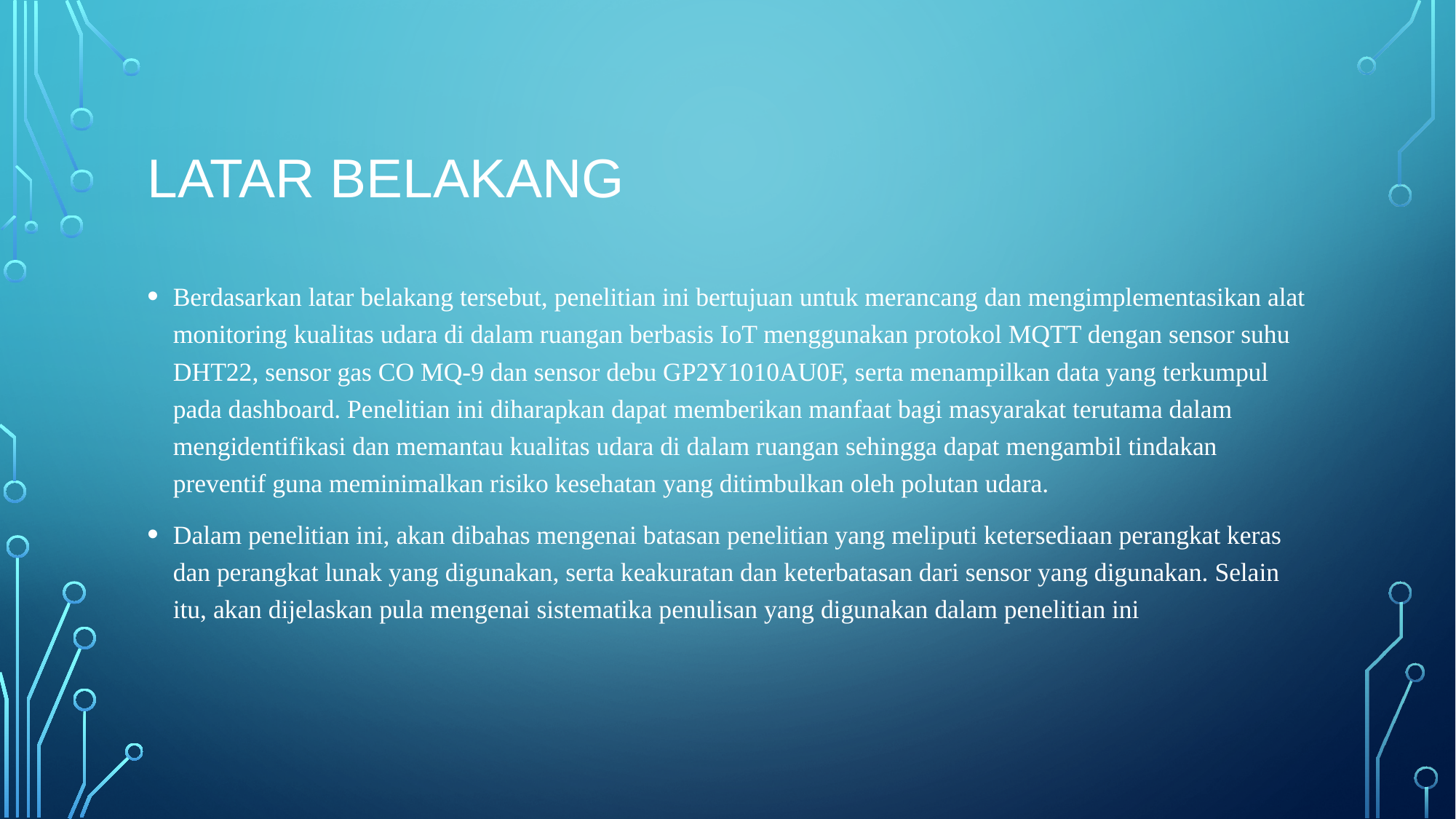

# Latar belakang
Berdasarkan latar belakang tersebut, penelitian ini bertujuan untuk merancang dan mengimplementasikan alat monitoring kualitas udara di dalam ruangan berbasis IoT menggunakan protokol MQTT dengan sensor suhu DHT22, sensor gas CO MQ-9 dan sensor debu GP2Y1010AU0F, serta menampilkan data yang terkumpul pada dashboard. Penelitian ini diharapkan dapat memberikan manfaat bagi masyarakat terutama dalam mengidentifikasi dan memantau kualitas udara di dalam ruangan sehingga dapat mengambil tindakan preventif guna meminimalkan risiko kesehatan yang ditimbulkan oleh polutan udara.
Dalam penelitian ini, akan dibahas mengenai batasan penelitian yang meliputi ketersediaan perangkat keras dan perangkat lunak yang digunakan, serta keakuratan dan keterbatasan dari sensor yang digunakan. Selain itu, akan dijelaskan pula mengenai sistematika penulisan yang digunakan dalam penelitian ini